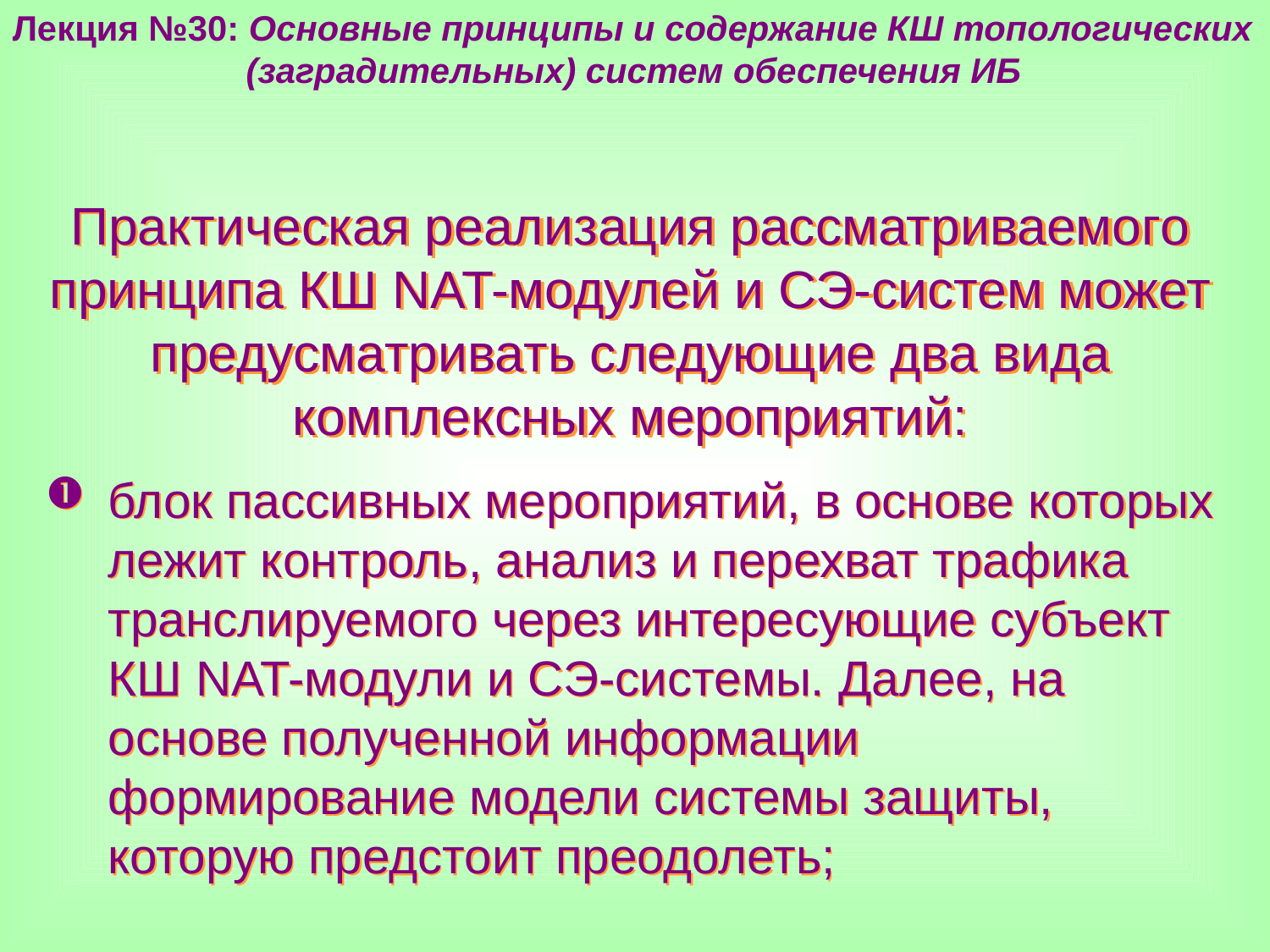

Лекция №30: Основные принципы и содержание КШ топологических
                        (заградительных) систем обеспечения ИБ
Практическая реализация рассматриваемого принципа КШ NAT-модулей и СЭ-систем может предусматривать следующие два вида комплексных мероприятий:
блок пассивных мероприятий, в основе которых лежит контроль, анализ и перехват трафика транслируемого через интересующие субъект КШ NAT-модули и СЭ-системы. Далее, на основе полученной информации формирование модели системы защиты, которую предстоит преодолеть;